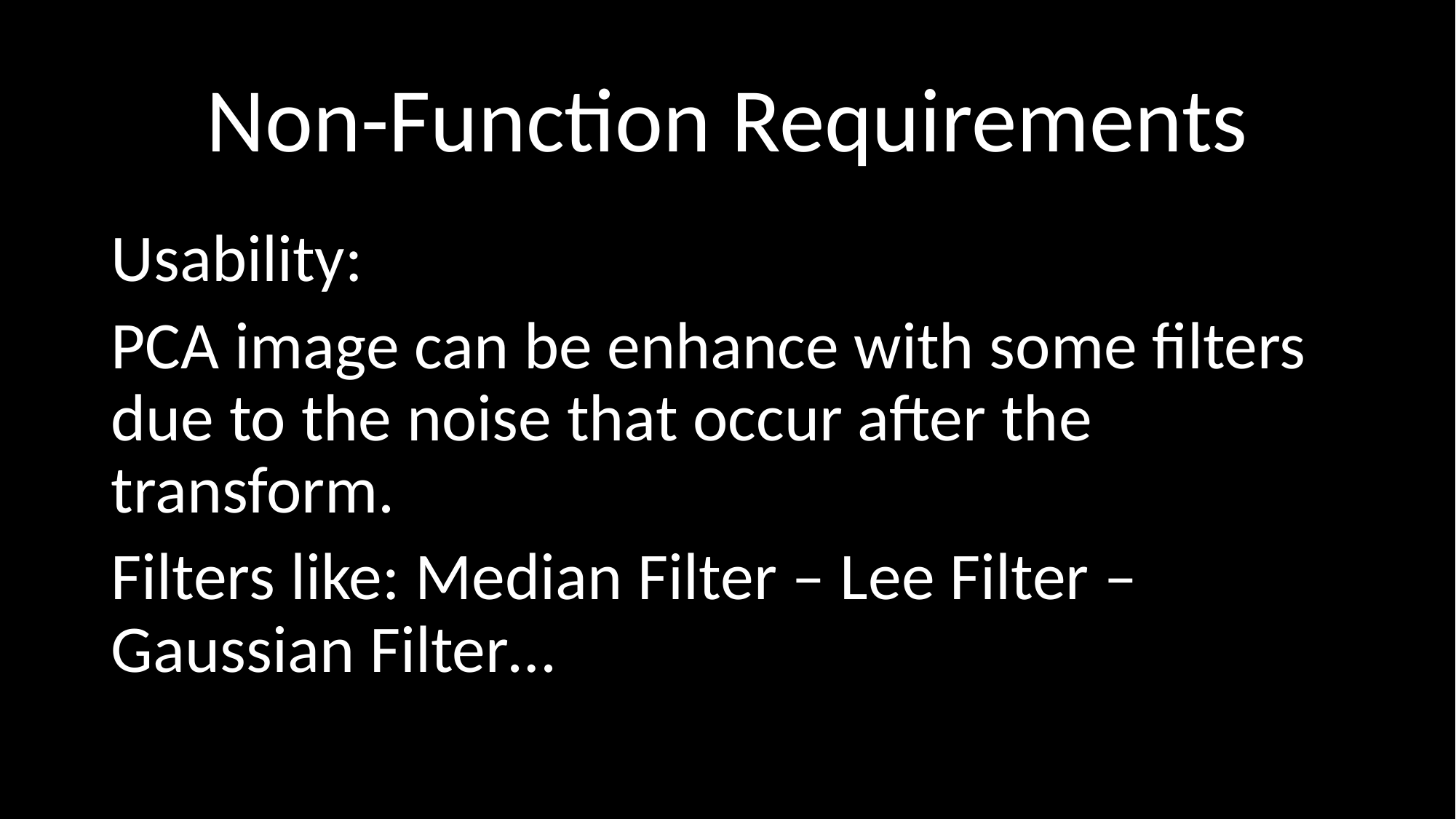

# Non-Function Requirements
Usability:
PCA image can be enhance with some filters due to the noise that occur after the transform.
Filters like: Median Filter – Lee Filter – Gaussian Filter…